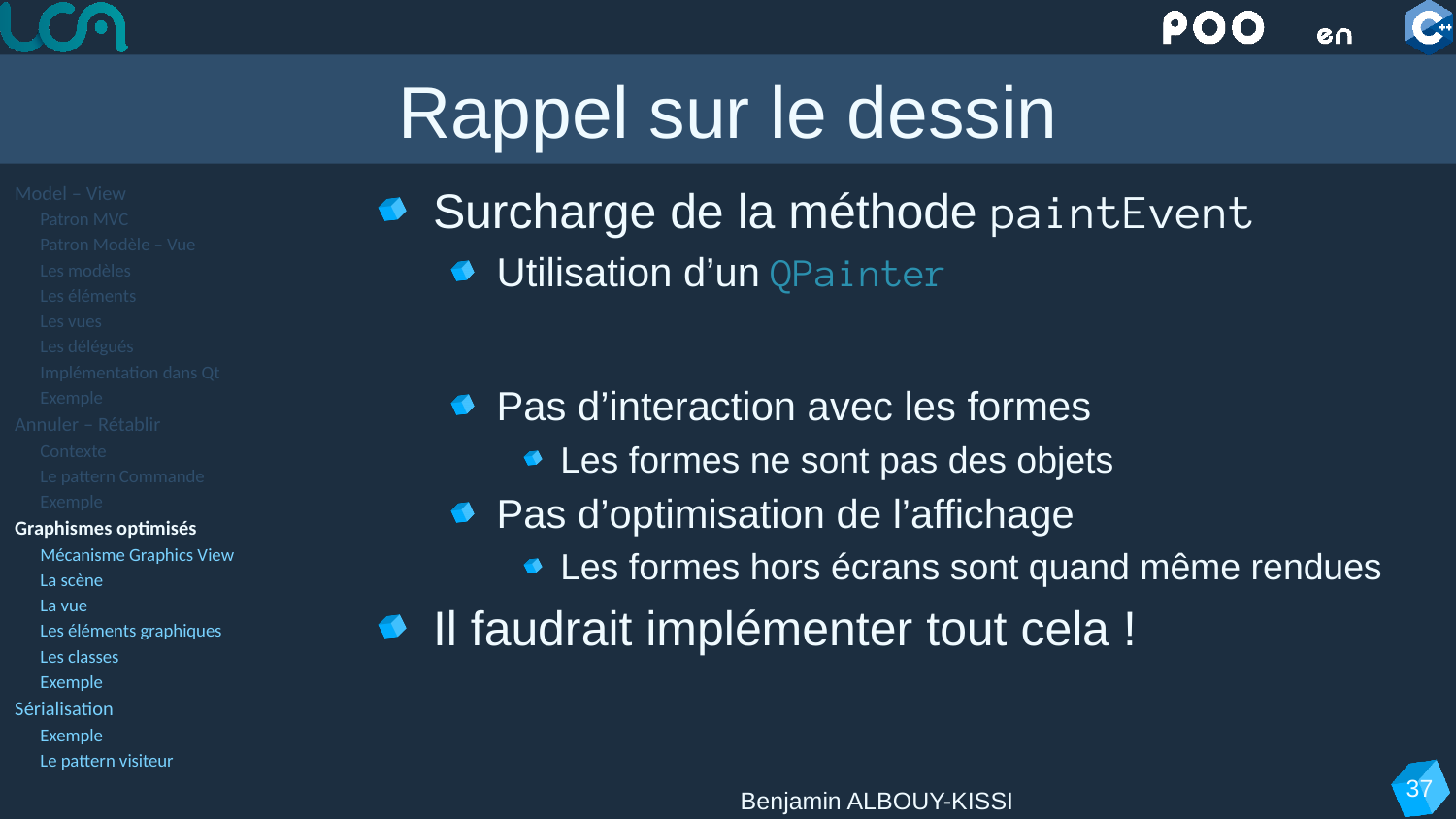

# Rappel sur le dessin
Model – View
Patron MVC
Patron Modèle – Vue
Les modèles
Les éléments
Les vues
Les délégués
Implémentation dans Qt
Exemple
Annuler – Rétablir
Contexte
Le pattern Commande
Exemple
Graphismes optimisés
Mécanisme Graphics View
La scène
La vue
Les éléments graphiques
Les classes
Exemple
Sérialisation
Exemple
Le pattern visiteur
Surcharge de la méthode paintEvent
Utilisation d’un QPainter

Pas d’interaction avec les formes
Les formes ne sont pas des objets
Pas d’optimisation de l’affichage
Les formes hors écrans sont quand même rendues
Il faudrait implémenter tout cela !
37
Benjamin ALBOUY-KISSI